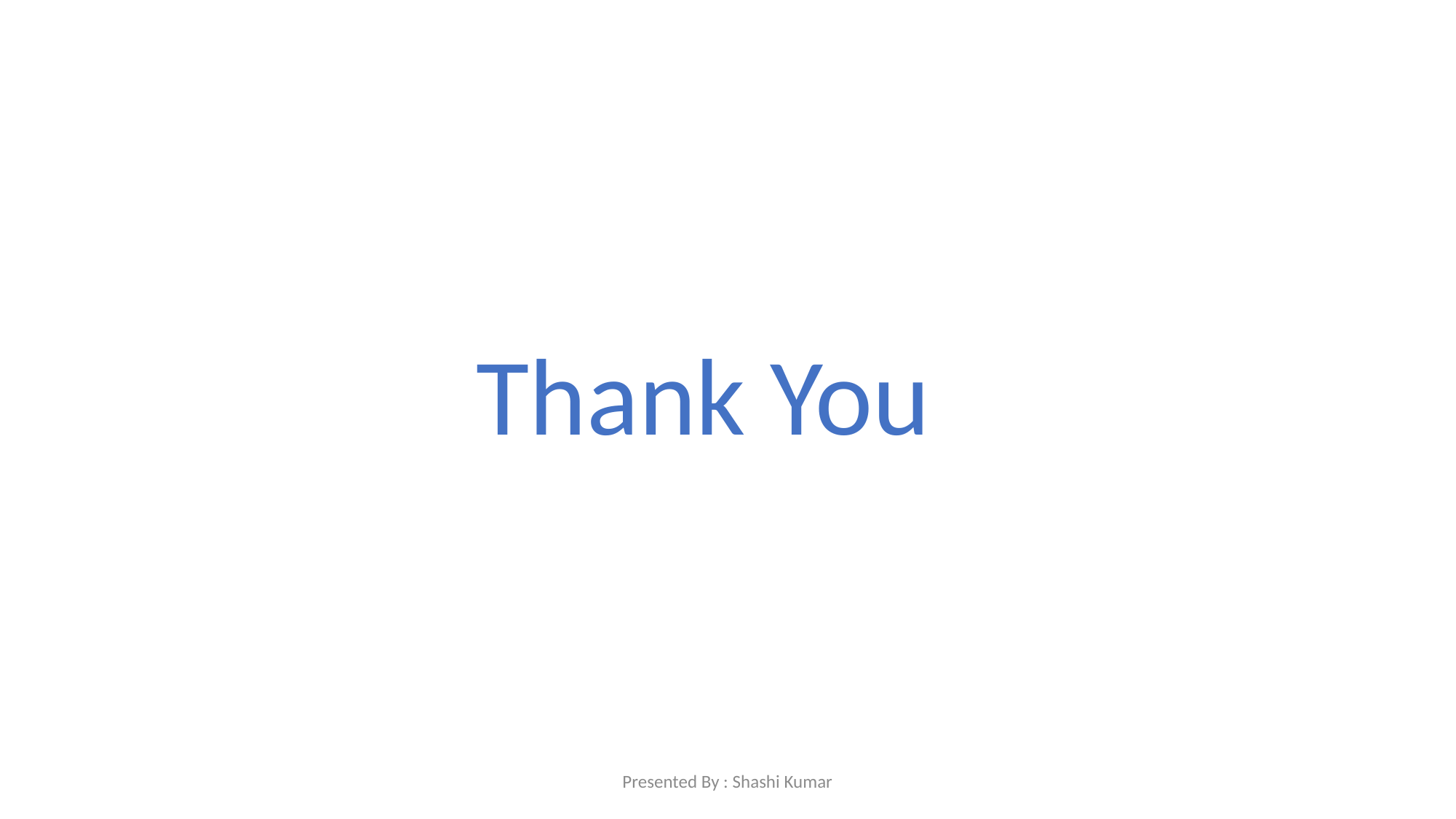

Thank You
Presented By : Shashi Kumar